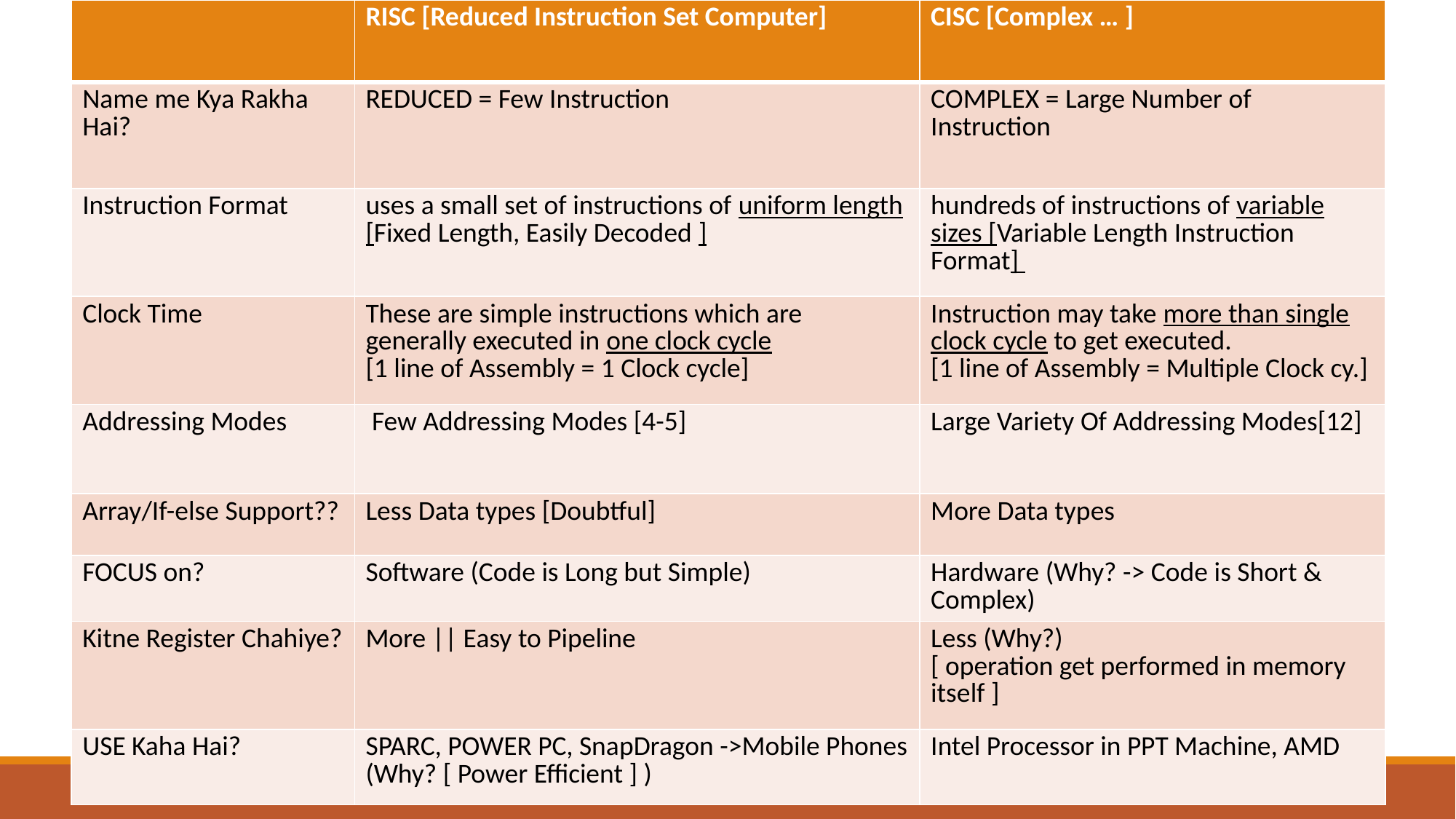

|  | RISC [Reduced Instruction Set Computer] | CISC [Complex … ] |
| --- | --- | --- |
| Name me Kya Rakha Hai? | REDUCED = Few Instruction | COMPLEX = Large Number of Instruction |
| Instruction Format | uses a small set of instructions of uniform length [Fixed Length, Easily Decoded ] | hundreds of instructions of variable sizes [Variable Length Instruction Format] |
| Clock Time | These are simple instructions which are generally executed in one clock cycle [1 line of Assembly = 1 Clock cycle] | Instruction may take more than single clock cycle to get executed. [1 line of Assembly = Multiple Clock cy.] |
| Addressing Modes | Few Addressing Modes [4-5] | Large Variety Of Addressing Modes[12] |
| Array/If-else Support?? | Less Data types [Doubtful] | More Data types |
| FOCUS on? | Software (Code is Long but Simple) | Hardware (Why? -> Code is Short & Complex) |
| Kitne Register Chahiye? | More || Easy to Pipeline | Less (Why?) [ operation get performed in memory itself ] |
| USE Kaha Hai? | SPARC, POWER PC, SnapDragon ->Mobile Phones (Why? [ Power Efficient ] ) | Intel Processor in PPT Machine, AMD |
#